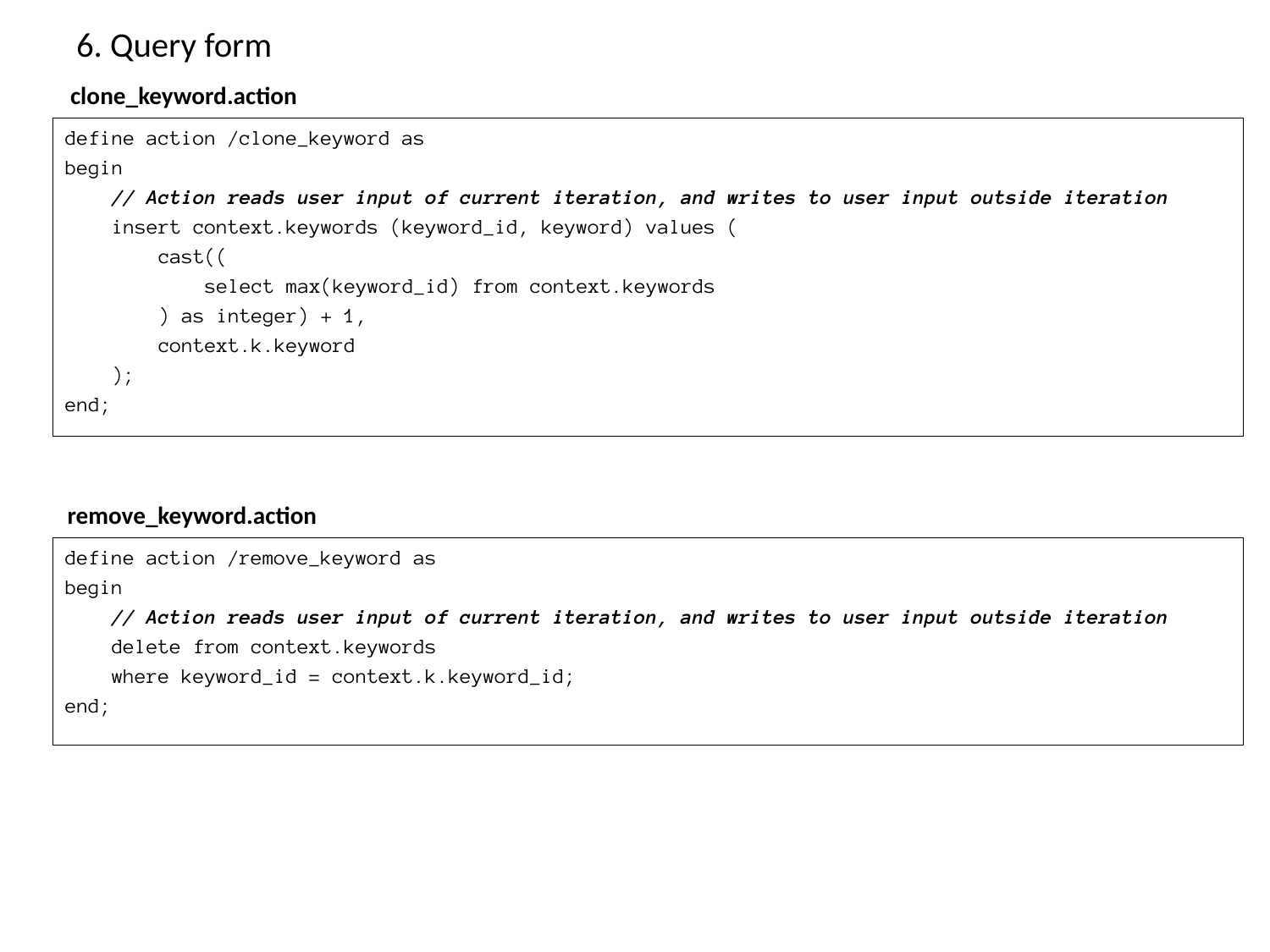

# 6. Query form
clone_keyword.action
define action /clone_keyword as
begin
    // Action reads user input of current iteration, and writes to user input outside iteration
    insert context.keywords (keyword_id, keyword) values (
        cast((
            select max(keyword_id) from context.keywords
        ) as integer) + 1,
        context.k.keyword
    );
end;
remove_keyword.action
define action /remove_keyword as
begin
    // Action reads user input of current iteration, and writes to user input outside iteration
    delete from context.keywords
    where keyword_id = context.k.keyword_id;
end;